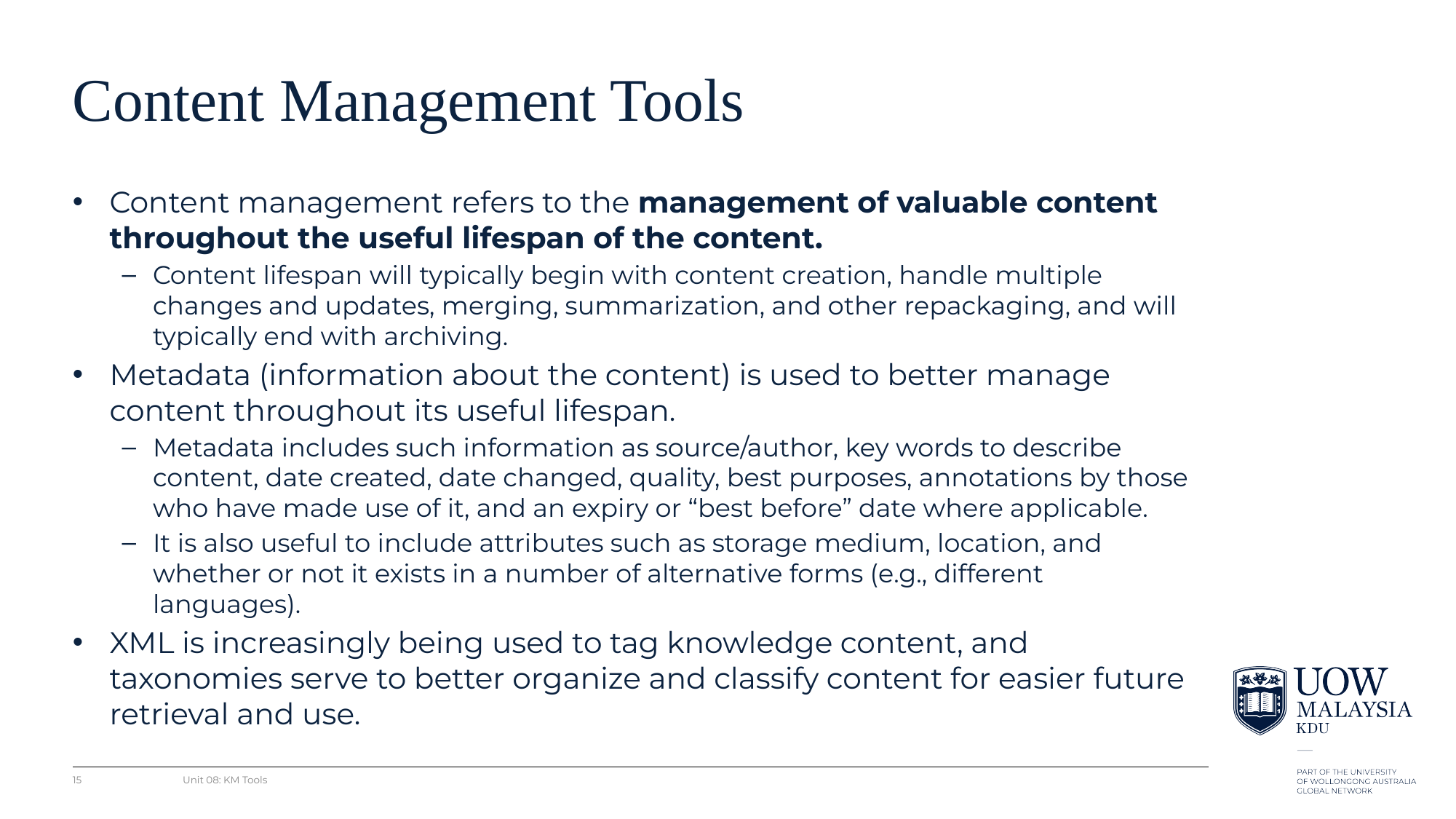

# Content Management Tools
Content management refers to the management of valuable content throughout the useful lifespan of the content.
Content lifespan will typically begin with content creation, handle multiple changes and updates, merging, summarization, and other repackaging, and will typically end with archiving.
Metadata (information about the content) is used to better manage content throughout its useful lifespan.
Metadata includes such information as source/author, key words to describe content, date created, date changed, quality, best purposes, annotations by those who have made use of it, and an expiry or “best before” date where applicable.
It is also useful to include attributes such as storage medium, location, and whether or not it exists in a number of alternative forms (e.g., different languages).
XML is increasingly being used to tag knowledge content, and taxonomies serve to better organize and classify content for easier future retrieval and use.
15
Unit 08: KM Tools